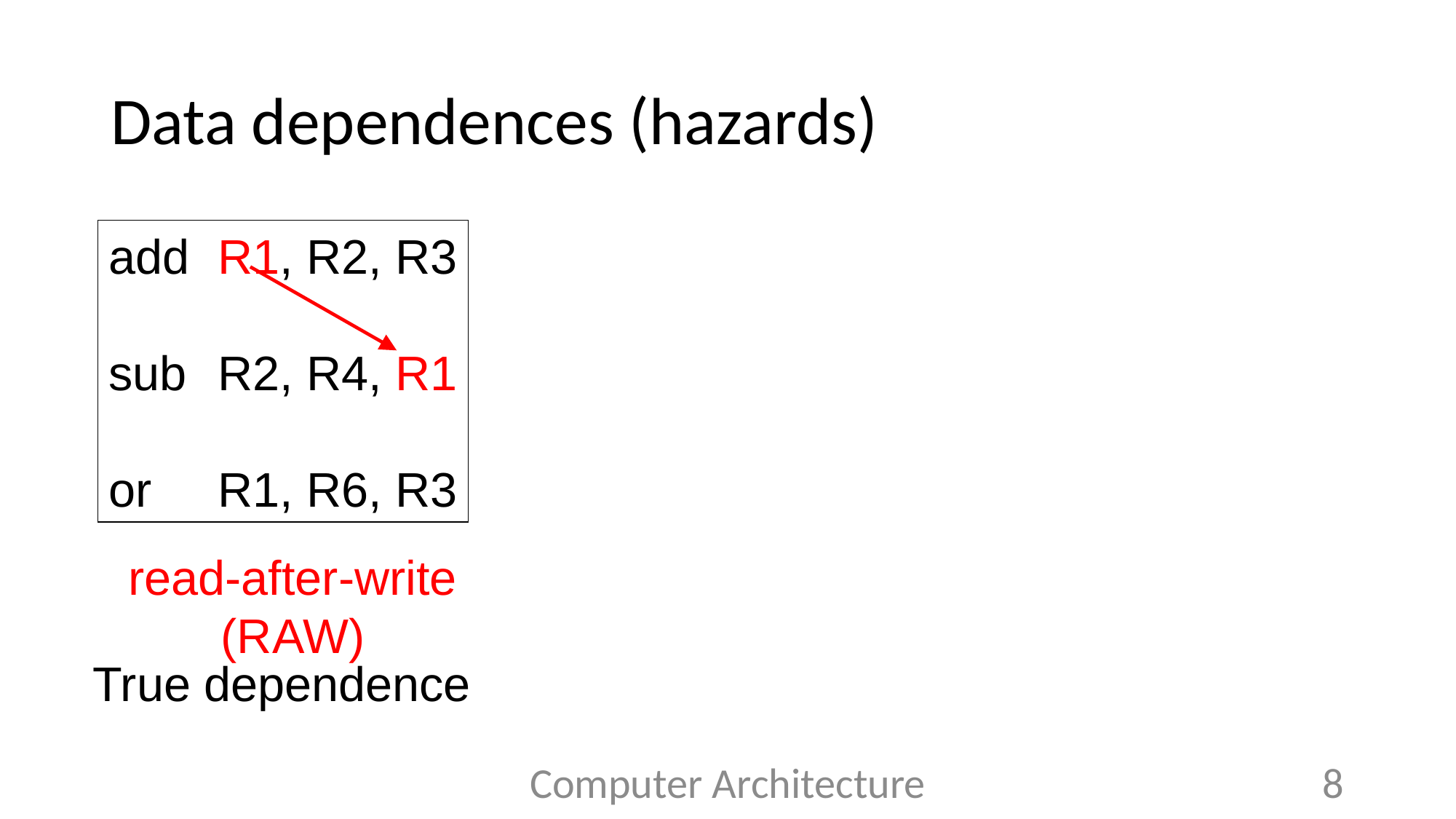

# Data dependences (hazards)
add	R1, R2, R3

sub	R2, R4, R1

or	R1, R6, R3

read-after-write
(RAW)
True dependence
Computer Architecture
8